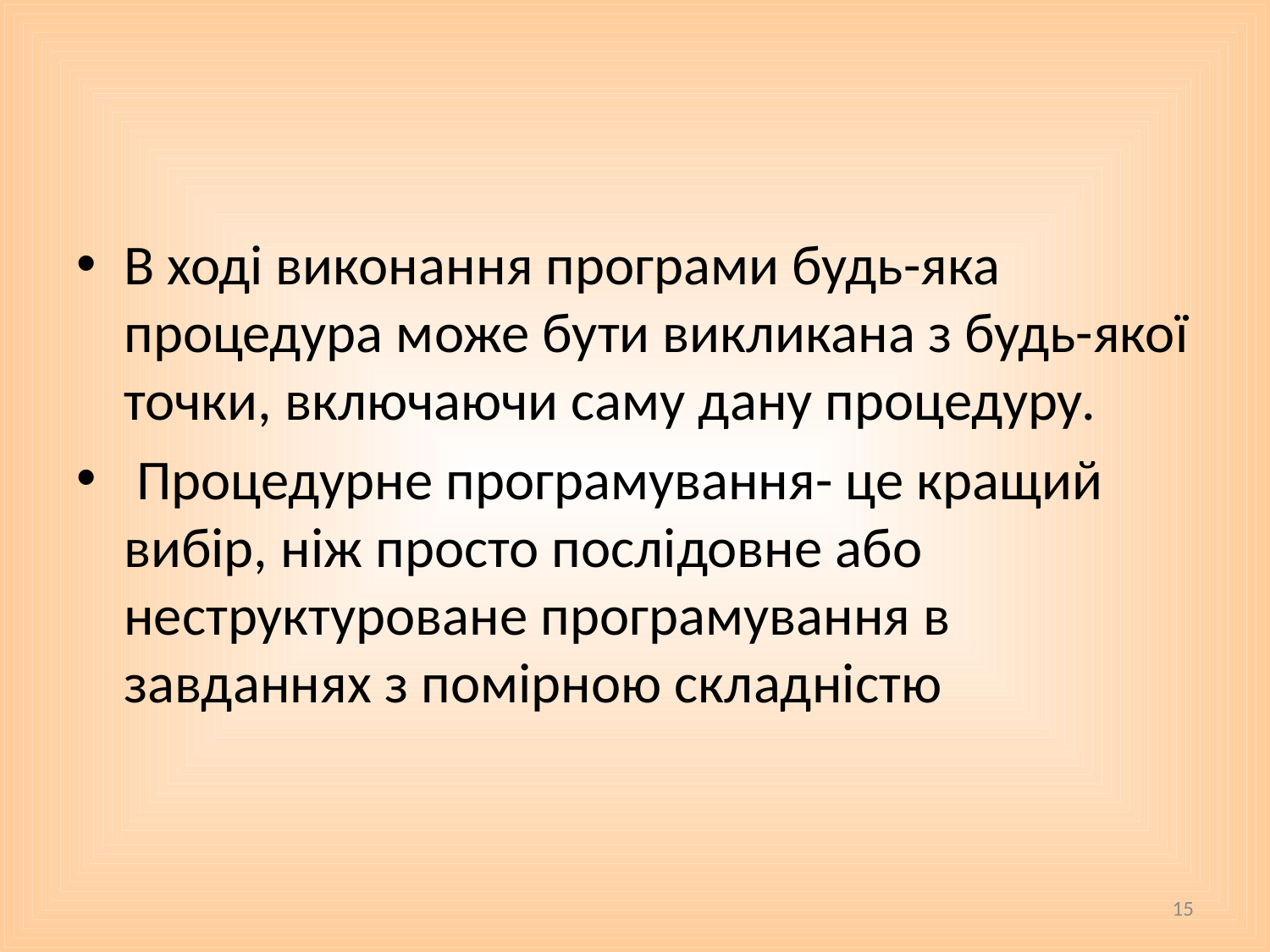

#
В ході виконання програми будь-яка процедура може бути викликана з будь-якої точки, включаючи саму дану процедуру.
 Процедурне програмування- це кращий вибір, ніж просто послідовне або неструктуроване програмування в завданнях з помірною складністю
15